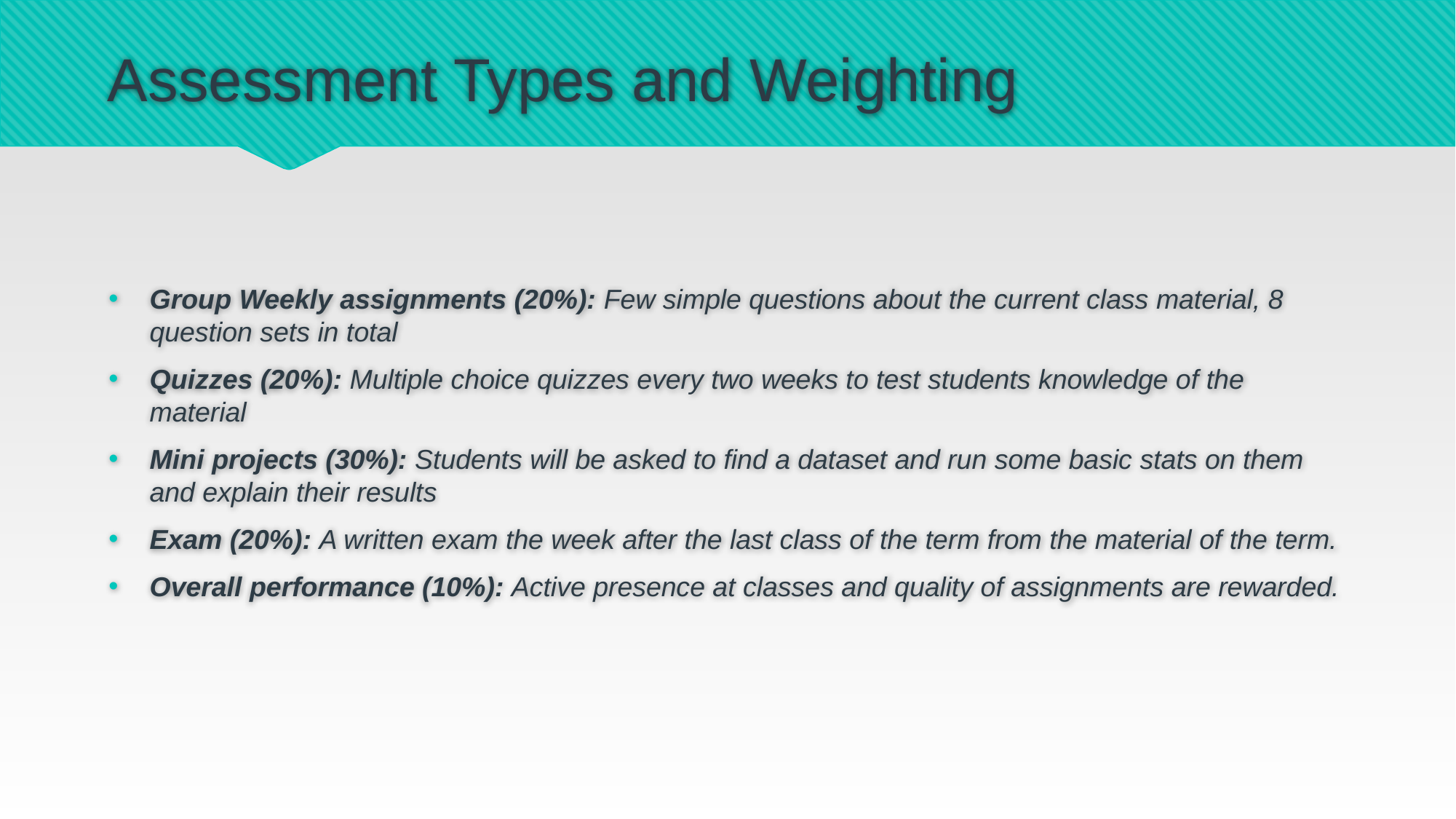

# Assessment Types and Weighting
Group Weekly assignments (20%): Few simple questions about the current class material, 8 question sets in total
Quizzes (20%): Multiple choice quizzes every two weeks to test students knowledge of the material
Mini projects (30%): Students will be asked to find a dataset and run some basic stats on them and explain their results
Exam (20%): A written exam the week after the last class of the term from the material of the term.
Overall performance (10%): Active presence at classes and quality of assignments are rewarded.